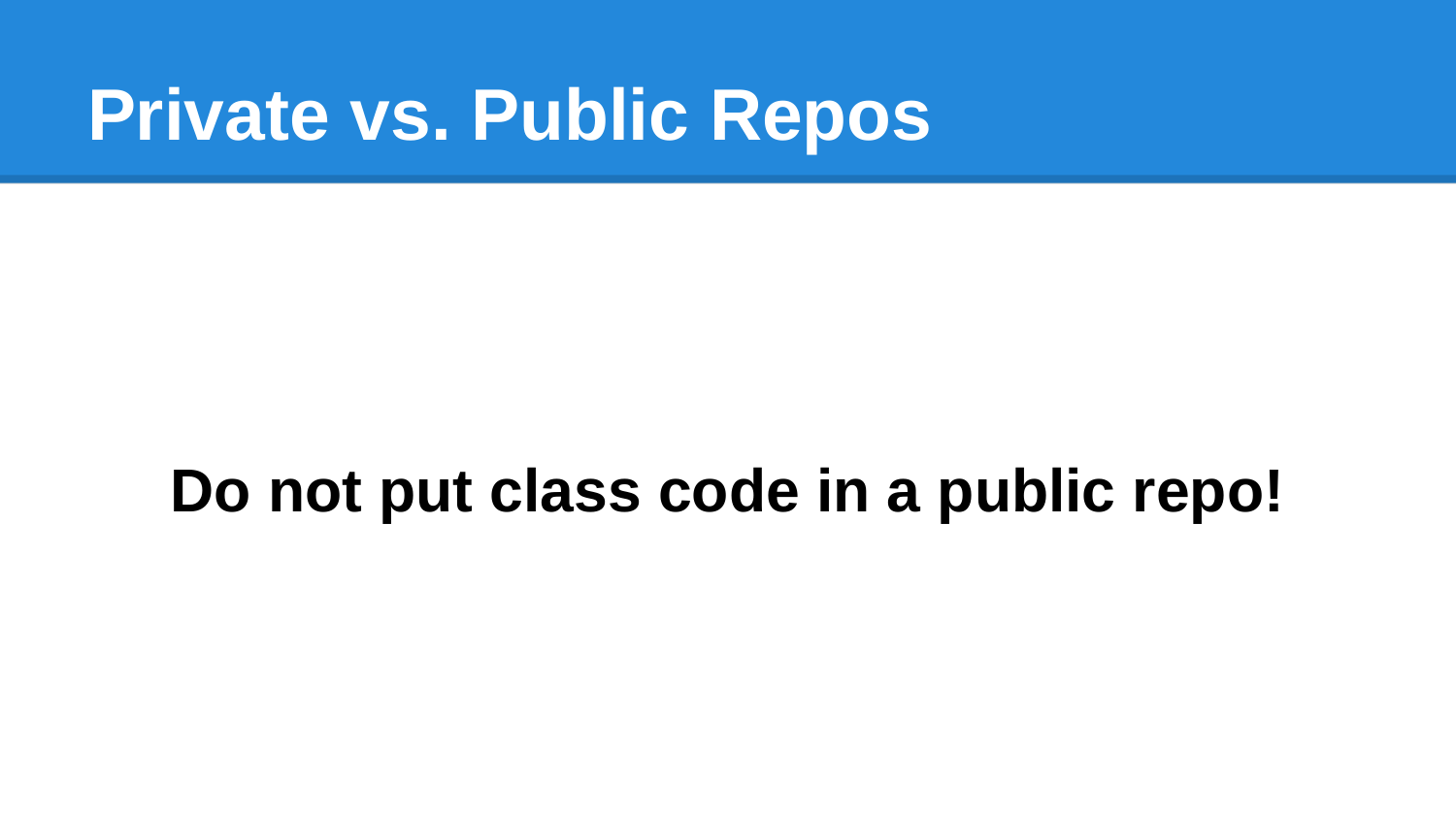

# Private vs. Public Repos
Do not put class code in a public repo!